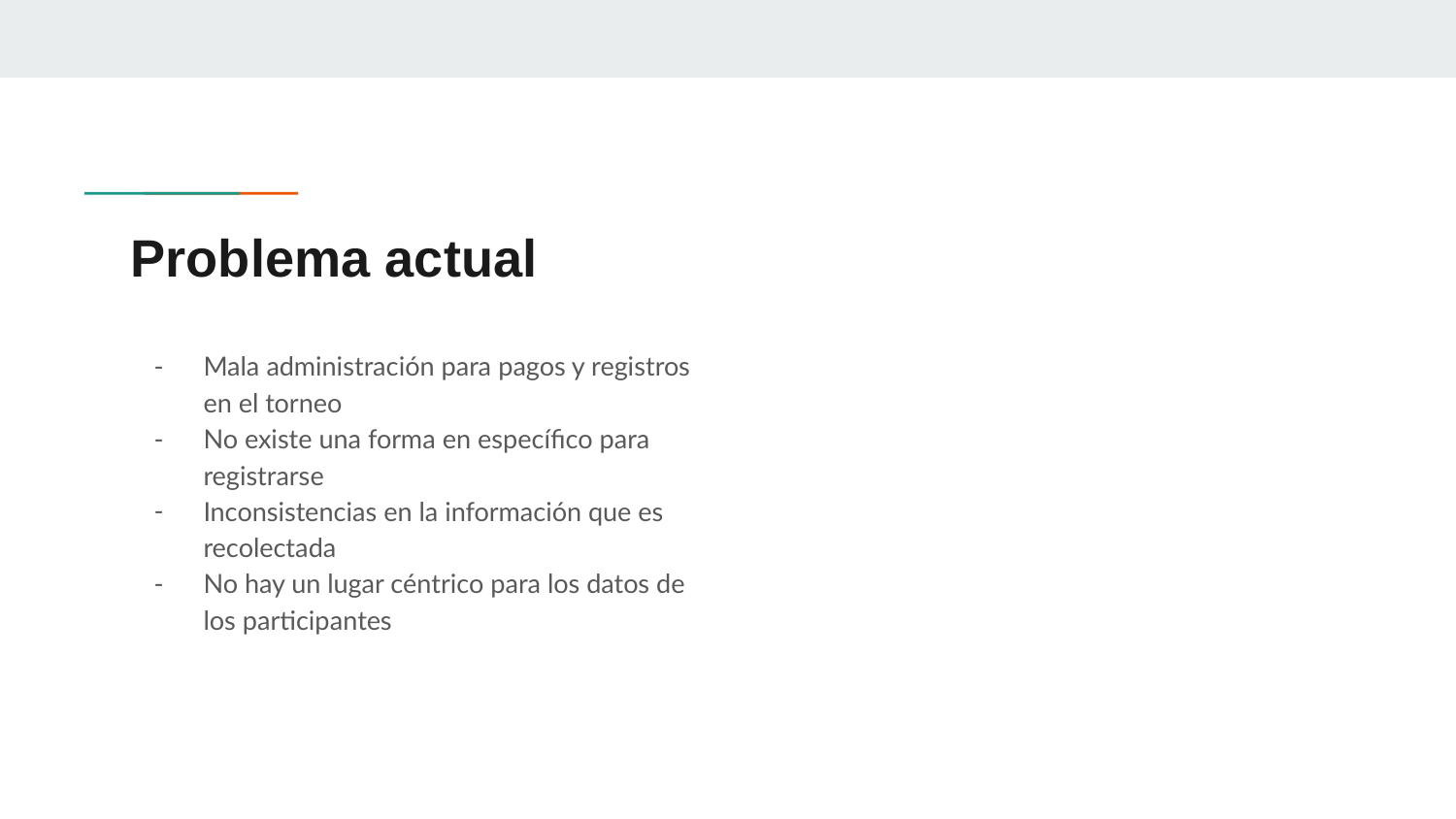

# Problema actual
Mala administración para pagos y registros en el torneo
No existe una forma en específico para registrarse
Inconsistencias en la información que es recolectada
No hay un lugar céntrico para los datos de los participantes